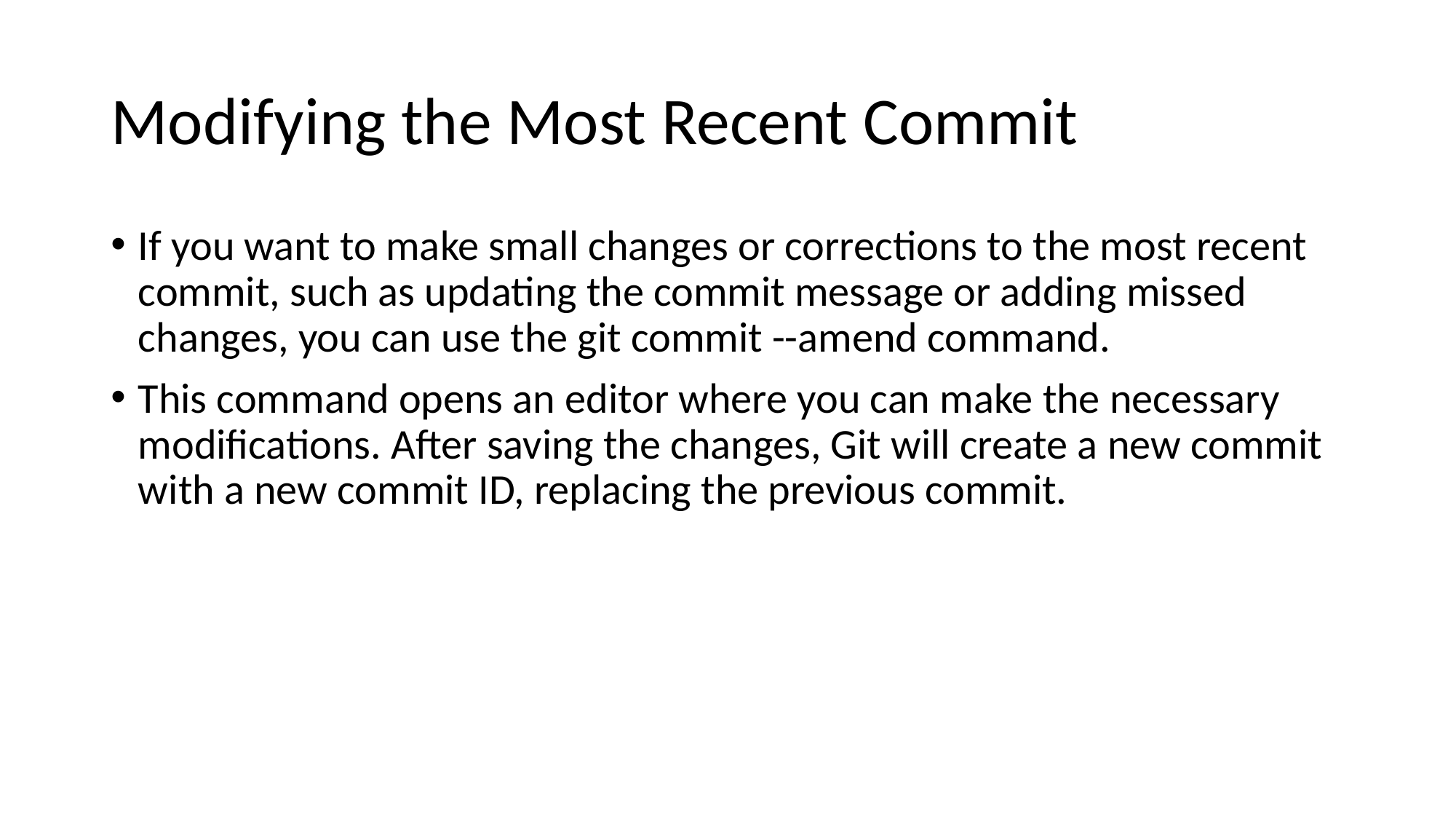

# Modifying the Most Recent Commit
If you want to make small changes or corrections to the most recent commit, such as updating the commit message or adding missed changes, you can use the git commit --amend command.
This command opens an editor where you can make the necessary modifications. After saving the changes, Git will create a new commit with a new commit ID, replacing the previous commit.